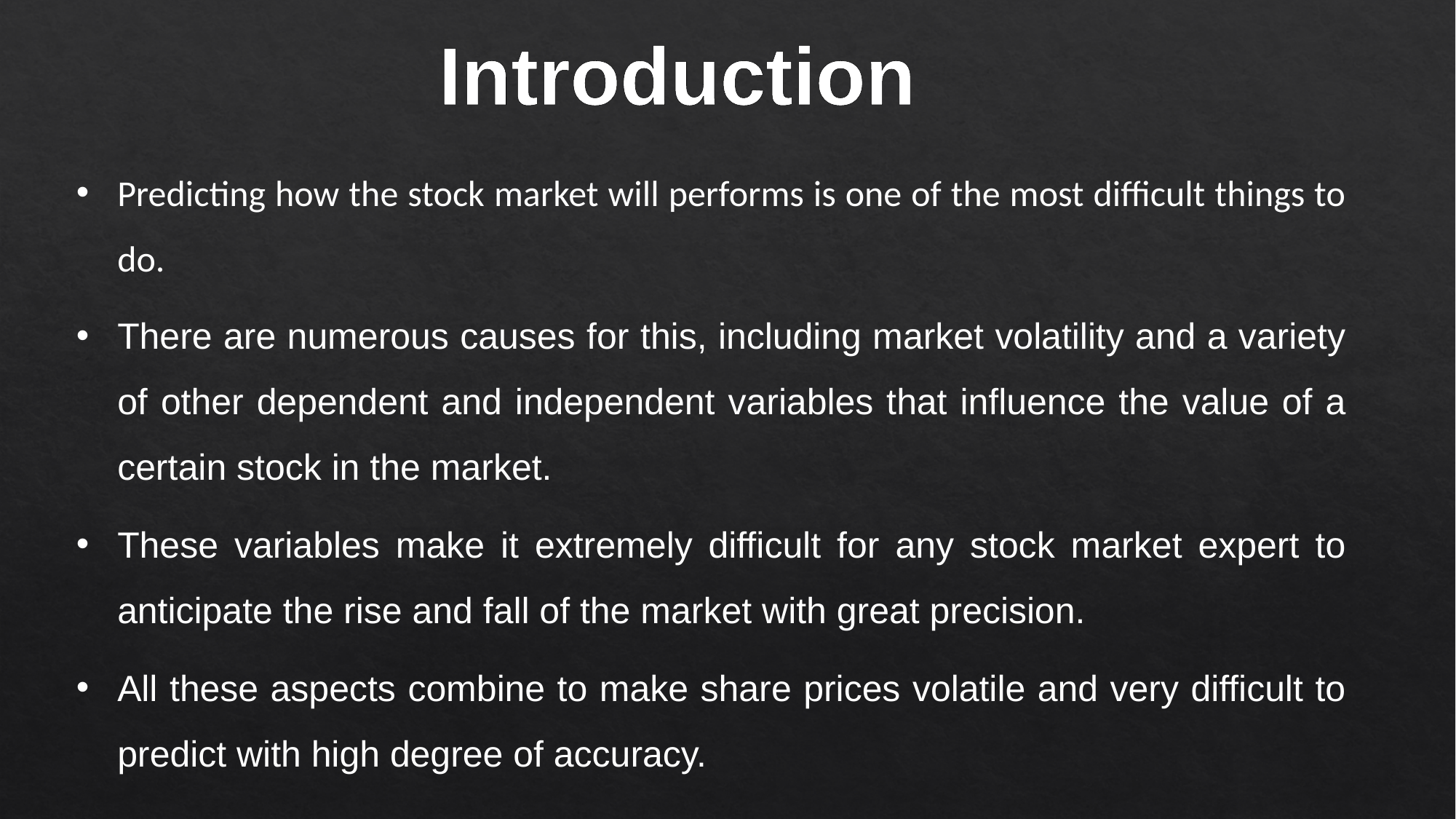

Introduction
Predicting how the stock market will performs is one of the most difficult things to do.
There are numerous causes for this, including market volatility and a variety of other dependent and independent variables that influence the value of a certain stock in the market.
These variables make it extremely difficult for any stock market expert to anticipate the rise and fall of the market with great precision.
All these aspects combine to make share prices volatile and very difficult to predict with high degree of accuracy.